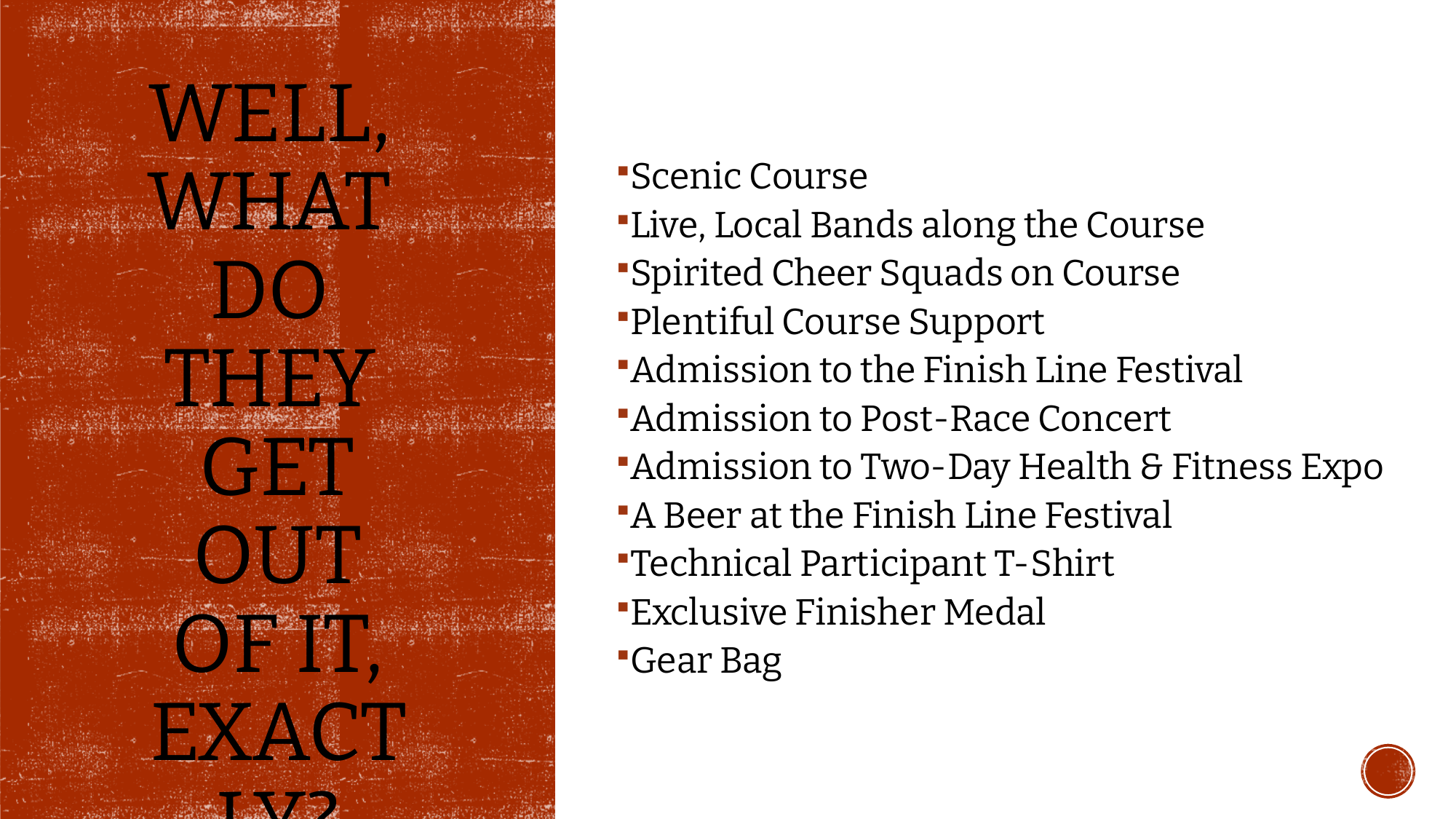

Well,
What
do
they
Get Out of It, Exactly?
Scenic Course
Live, Local Bands along the Course
Spirited Cheer Squads on Course
Plentiful Course Support
Admission to the Finish Line Festival
Admission to Post-Race Concert
Admission to Two-Day Health & Fitness Expo
A Beer at the Finish Line Festival
Technical Participant T-Shirt
Exclusive Finisher Medal
Gear Bag